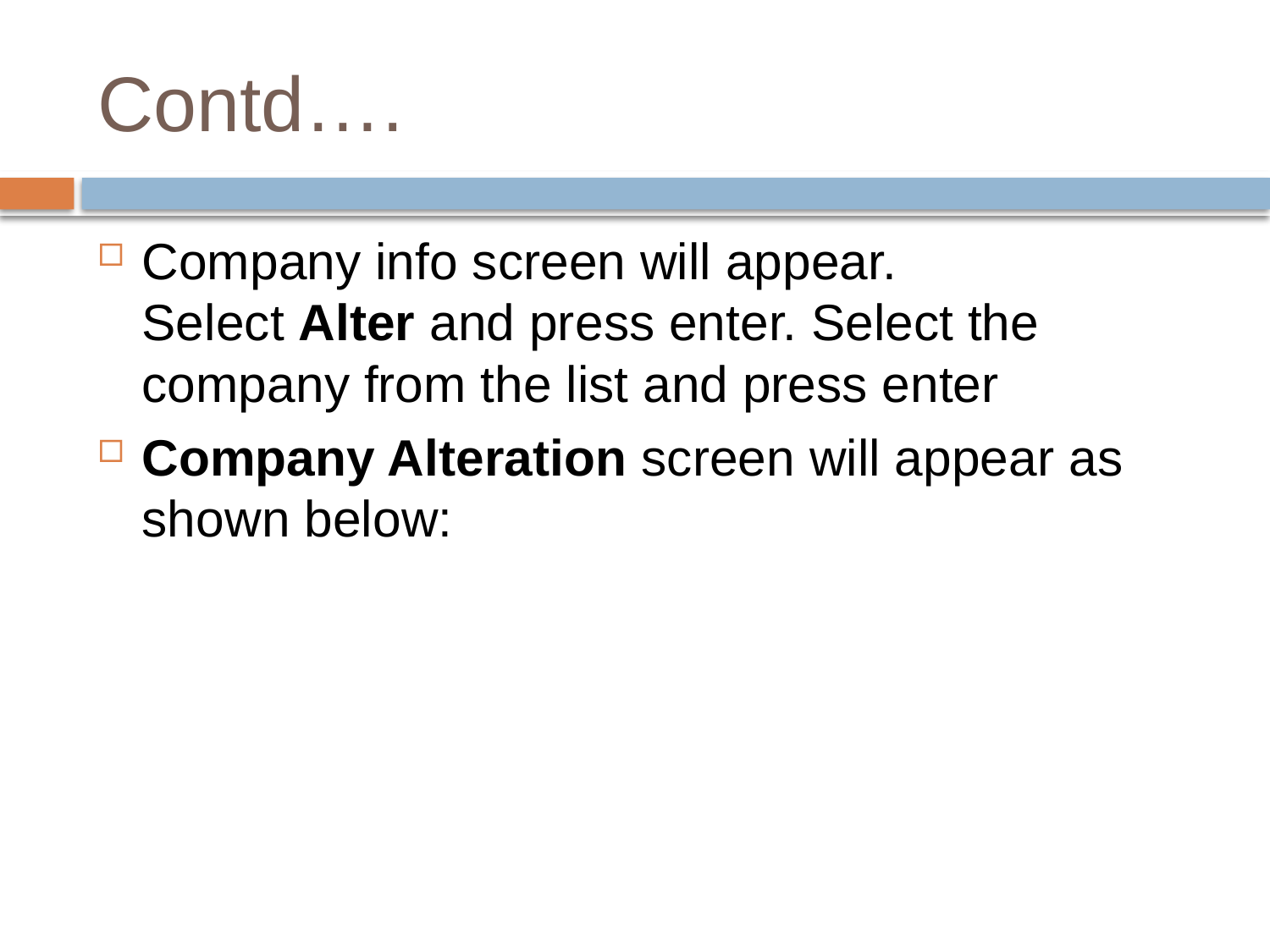

# Contd….
Company info screen will appear. Select Alter and press enter. Select the company from the list and press enter
Company Alteration screen will appear as shown below: